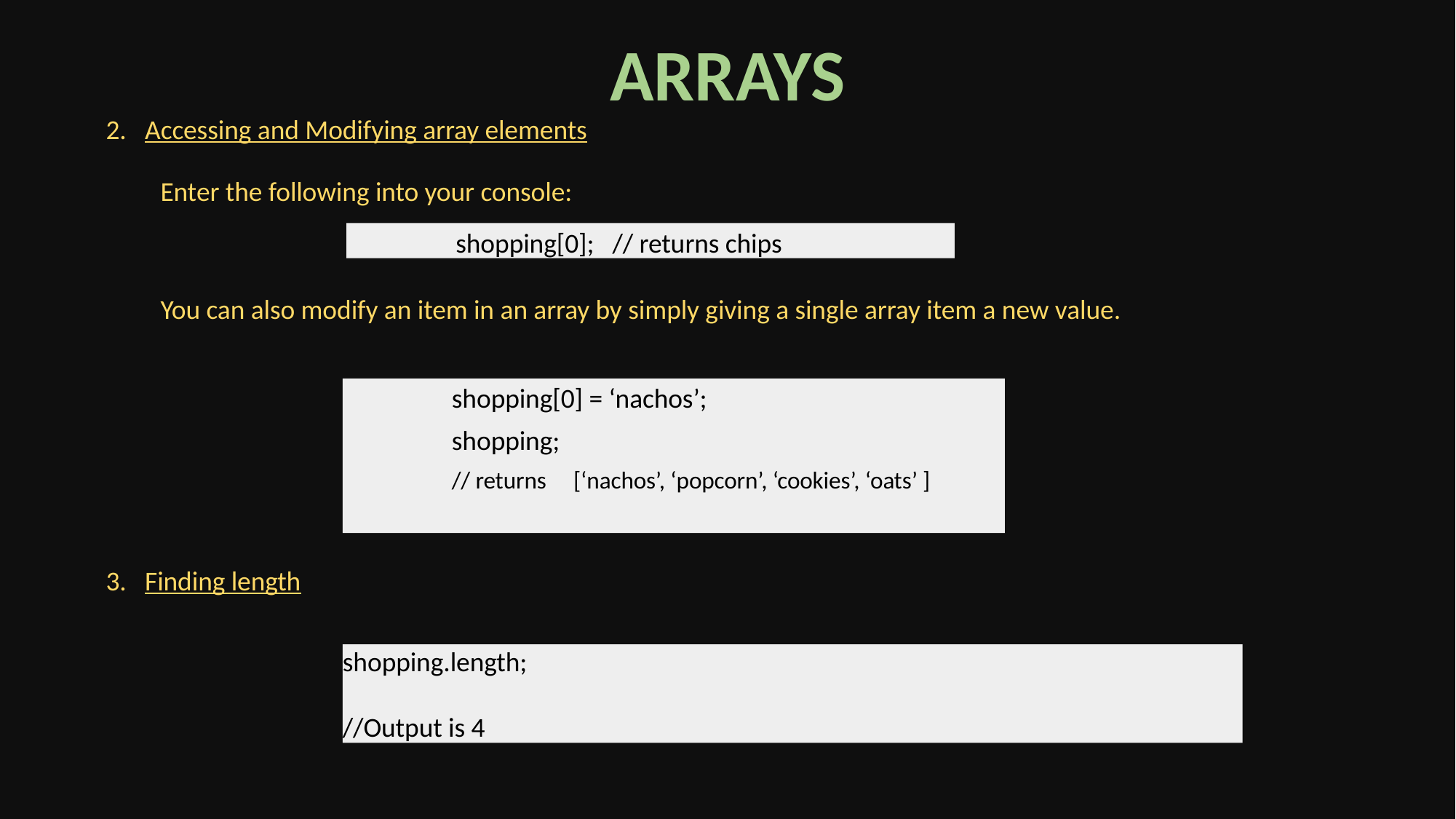

ARRAYS
2.   Accessing and Modifying array elements
Enter the following into your console:

You can also modify an item in an array by simply giving a single array item a new value.

3.   Finding length

shopping[0];   // returns chips
shopping[0] = ‘nachos’;
shopping;
// returns     [‘nachos’, ‘popcorn’, ‘cookies’, ‘oats’ ]

shopping.length;

//Output is 4